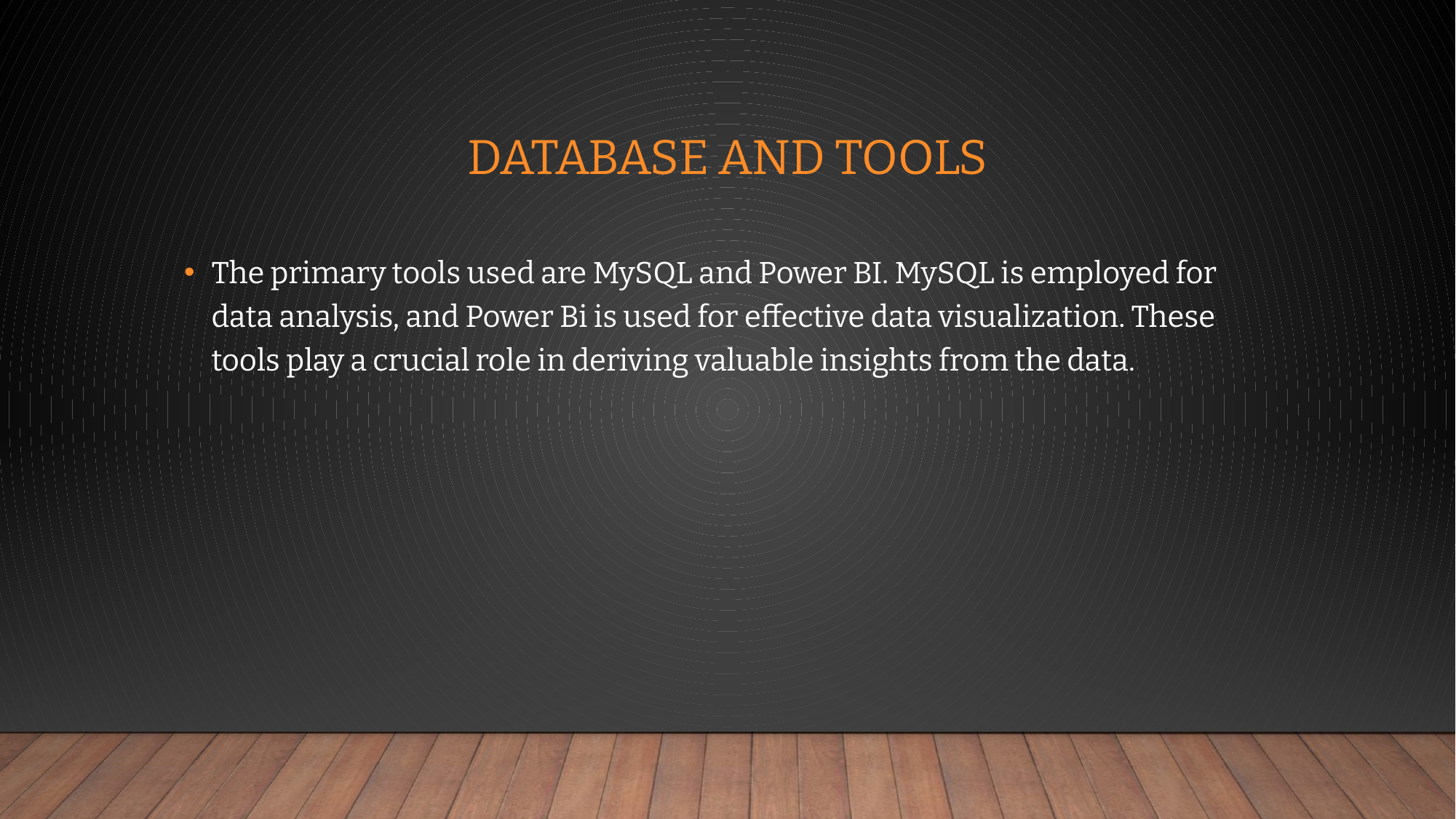

# Database and Tools
The primary tools used are MySQL and Power BI. MySQL is employed for data analysis, and Power Bi is used for effective data visualization. These tools play a crucial role in deriving valuable insights from the data.